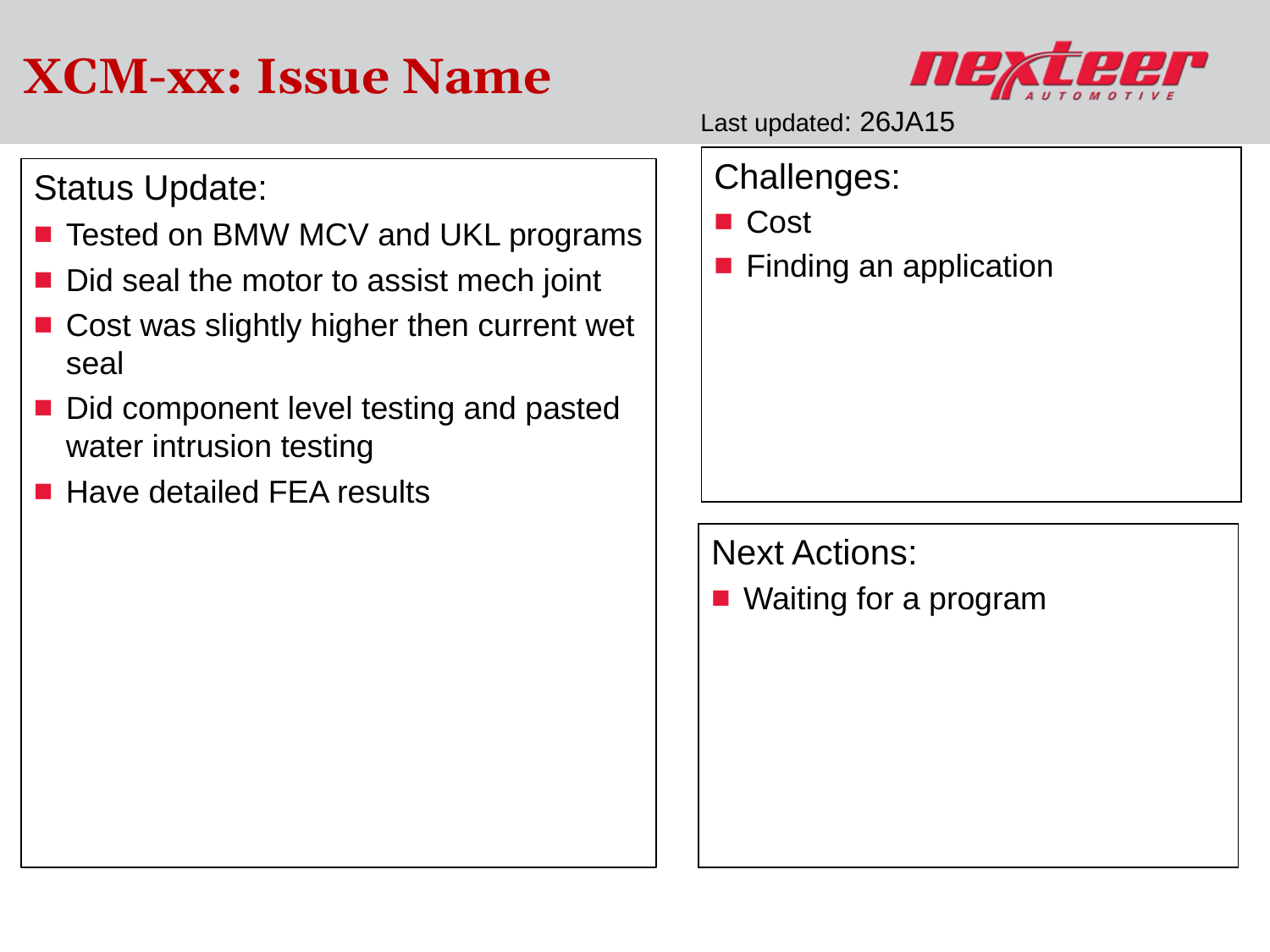

XCM-xx: Issue Name
Last updated: 26JA15

Challenges:
Cost
Finding an application

Status Update:
Tested on BMW MCV and UKL programs
Did seal the motor to assist mech joint
Cost was slightly higher then current wet seal
Did component level testing and pasted water intrusion testing
Have detailed FEA results

Next Actions:
Waiting for a program